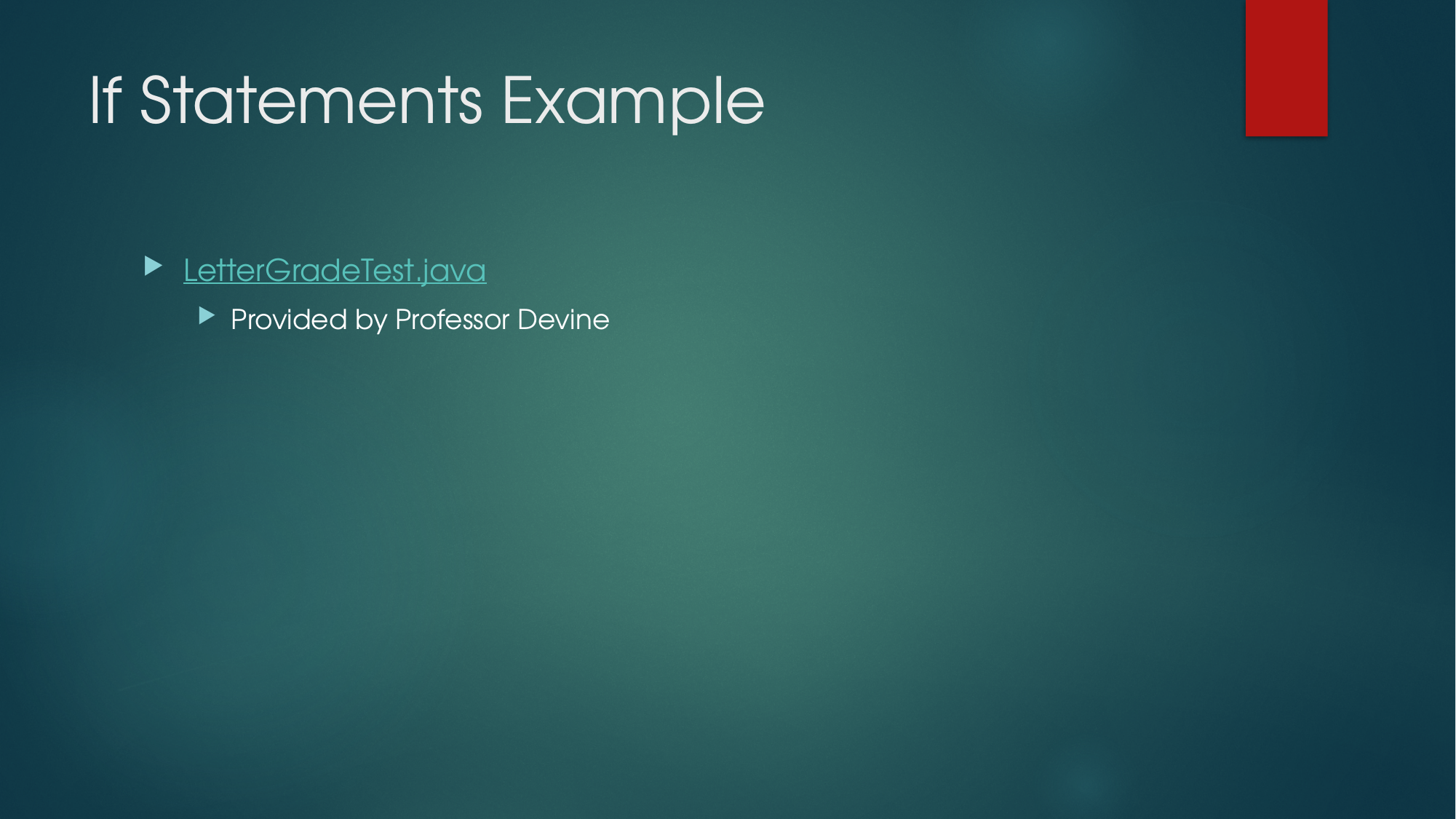

# If Statements Example
LetterGradeTest.java
Provided by Professor Devine